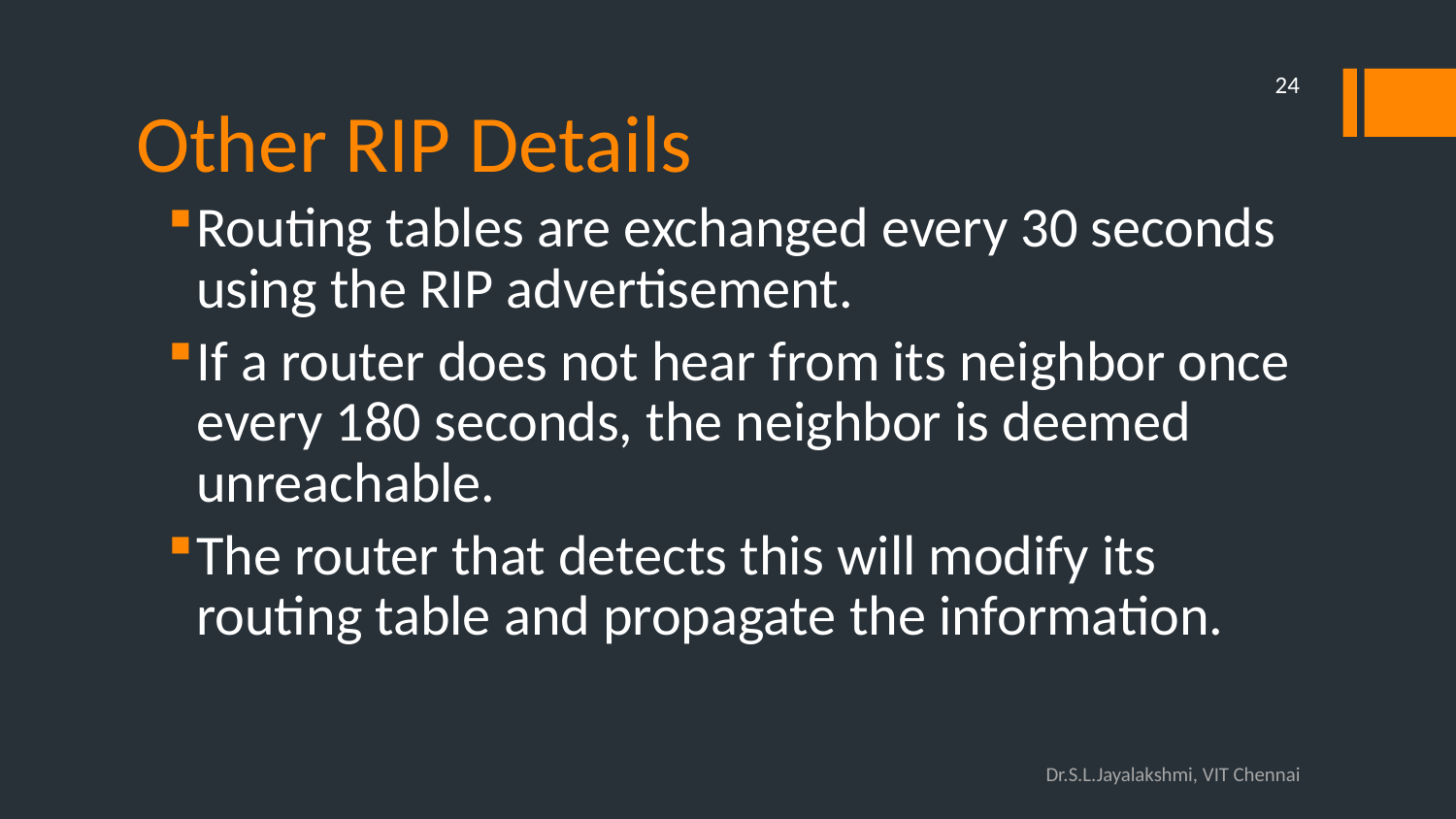

# Other RIP Details
24
Routing tables are exchanged every 30 seconds using the RIP advertisement.
If a router does not hear from its neighbor once every 180 seconds, the neighbor is deemed unreachable.
The router that detects this will modify its routing table and propagate the information.
Dr.S.L.Jayalakshmi, VIT Chennai